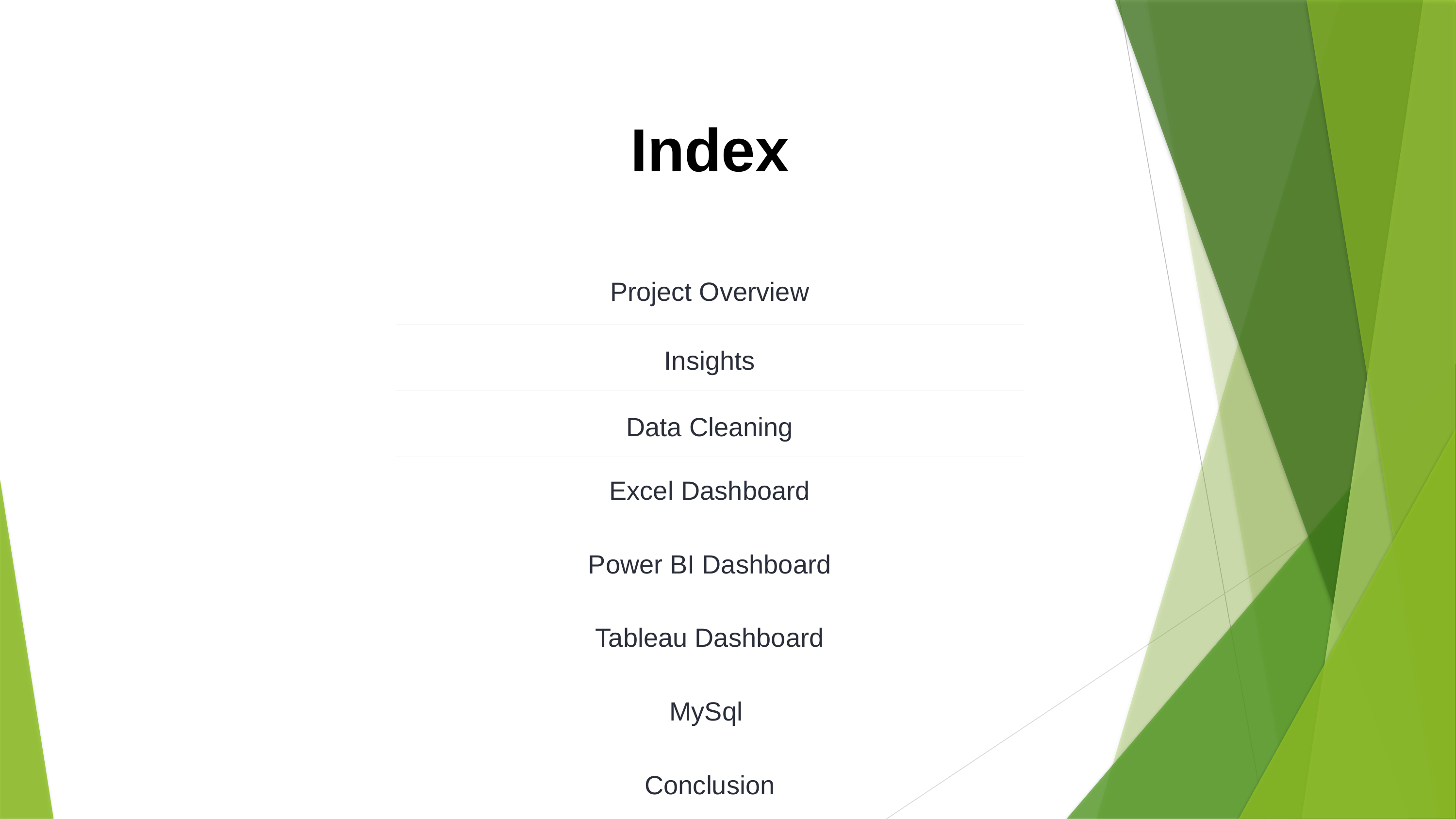

Index
| Project Overview |
| --- |
| Insights |
| Data Cleaning |
| Excel Dashboard Power BI Dashboard Tableau Dashboard MySql Conclusion |
|  |